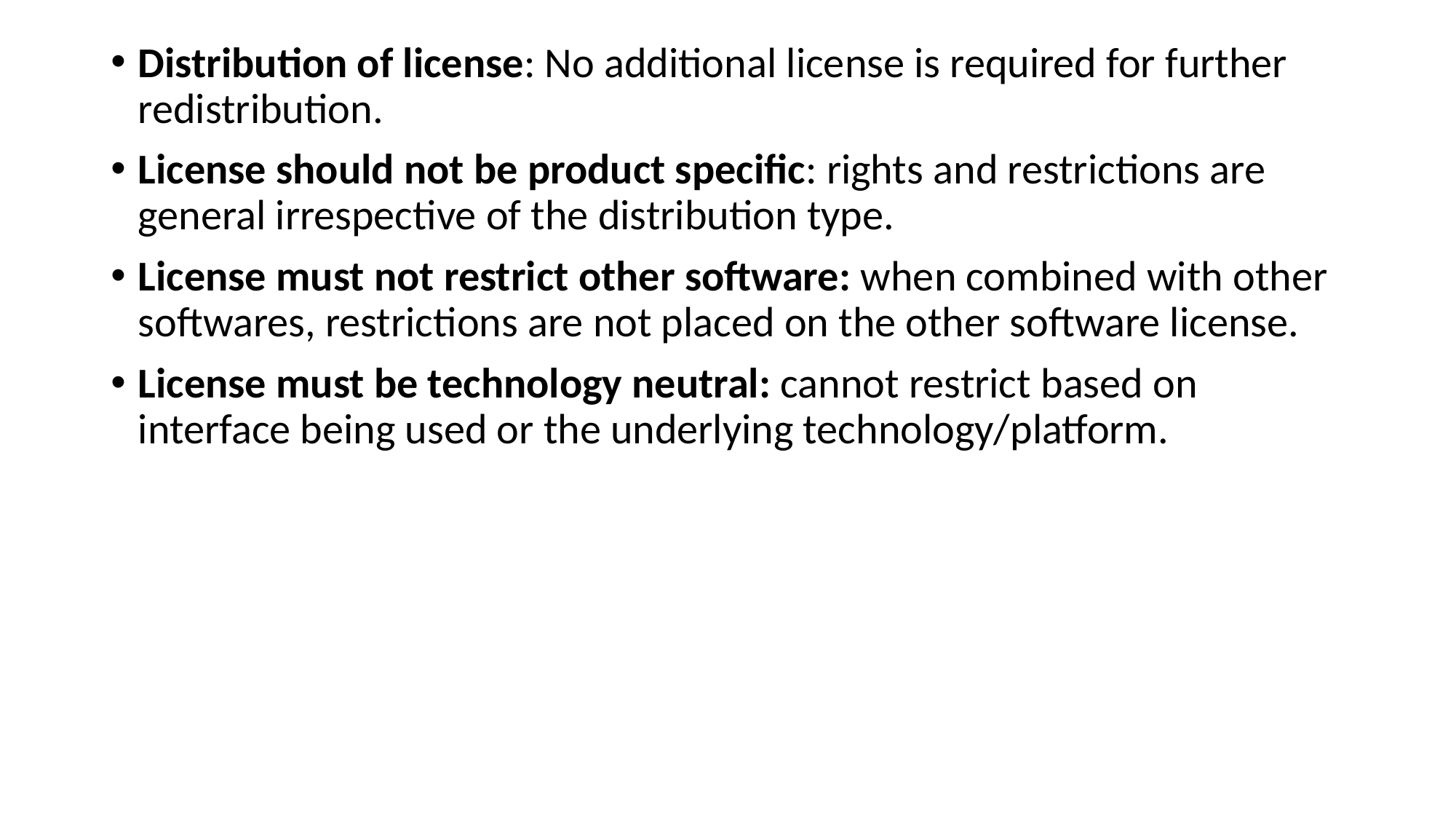

Distribution of license: No additional license is required for further redistribution.
License should not be product specific: rights and restrictions are general irrespective of the distribution type.
License must not restrict other software: when combined with other softwares, restrictions are not placed on the other software license.
License must be technology neutral: cannot restrict based on interface being used or the underlying technology/platform.